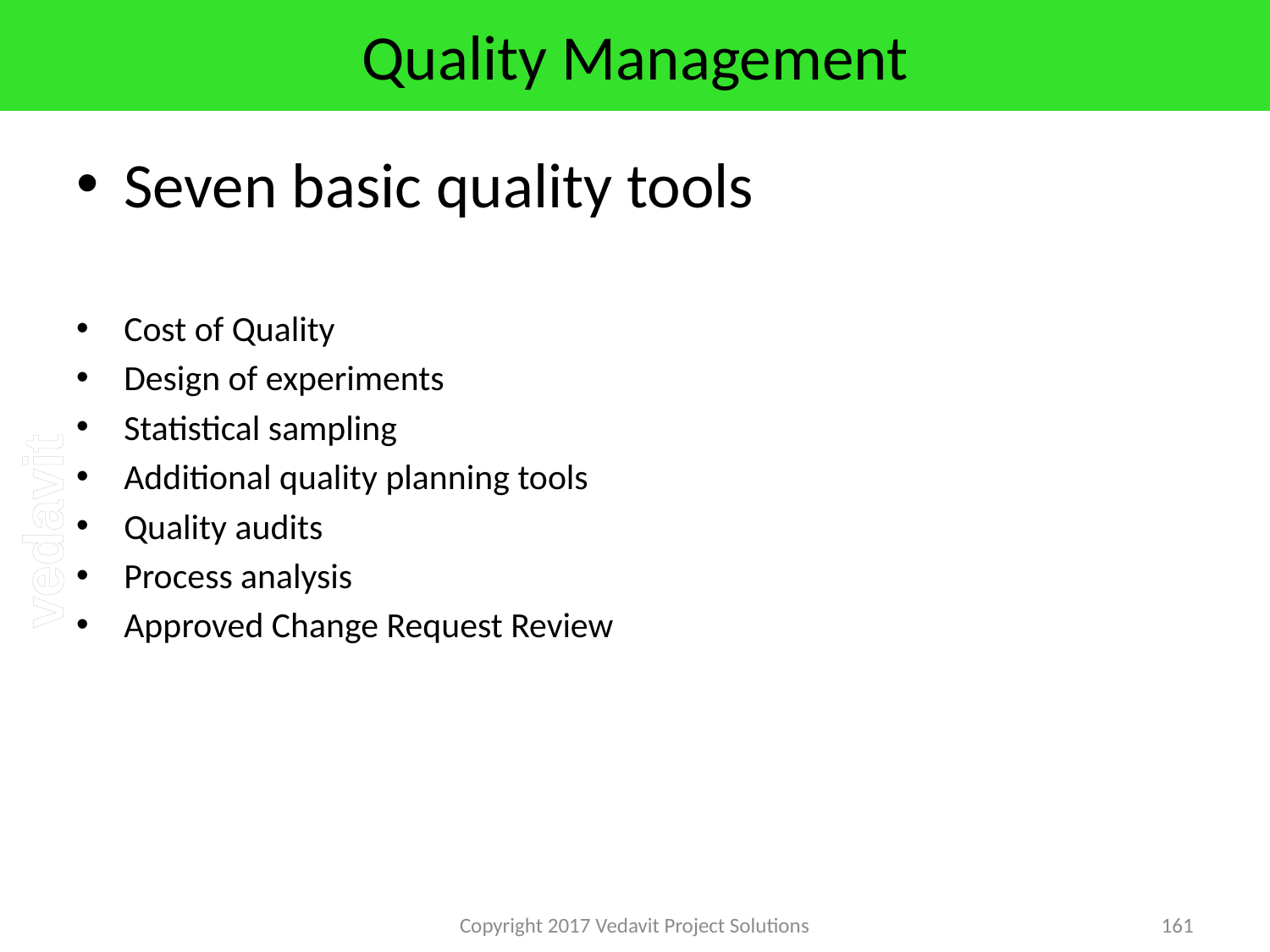

# Quality Management
Seven basic quality tools

Cost of Quality
Design of experiments
Statistical sampling
Additional quality planning tools
Quality audits
Process analysis
Approved Change Request Review
Copyright 2017 Vedavit Project Solutions
161